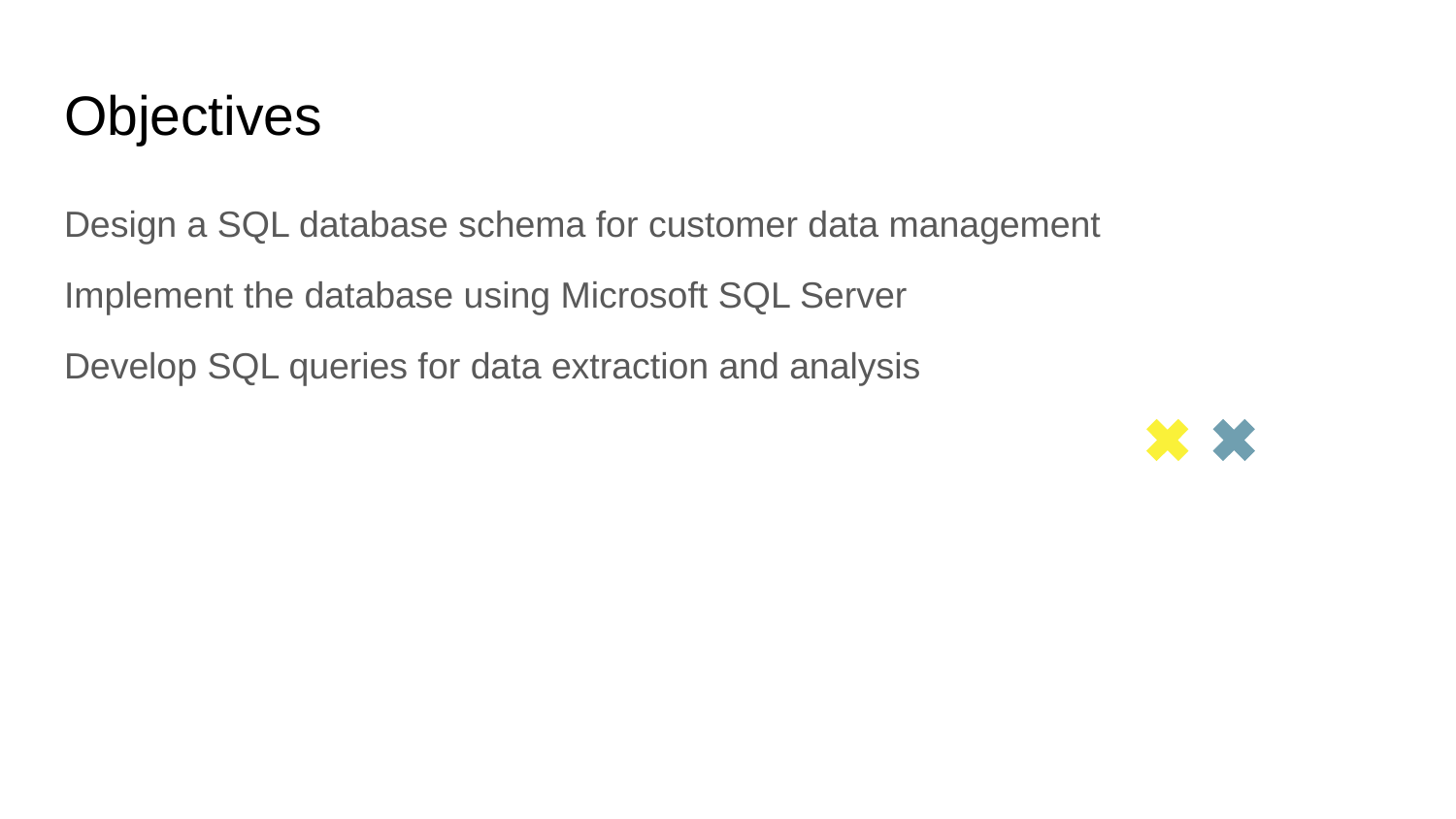

# Objectives
Design a SQL database schema for customer data management
Implement the database using Microsoft SQL Server
Develop SQL queries for data extraction and analysis